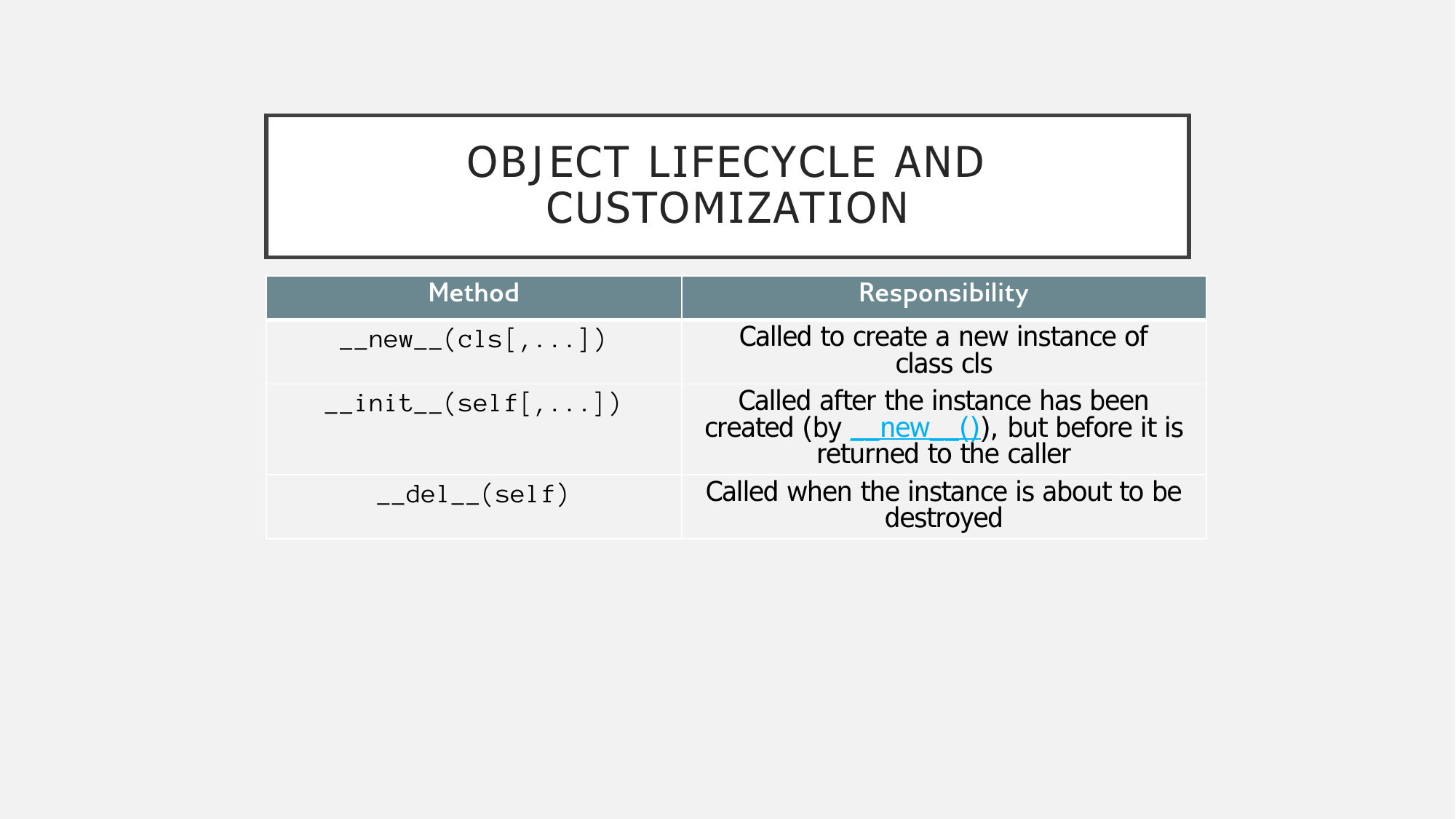

# Object Lifecycle and customization
| Method | Responsibility |
| --- | --- |
| \_\_new\_\_(cls[,...]) | Called to create a new instance of class cls |
| \_\_init\_\_(self[,...]) | Called after the instance has been created (by \_\_new\_\_()), but before it is returned to the caller |
| \_\_del\_\_(self) | Called when the instance is about to be destroyed |